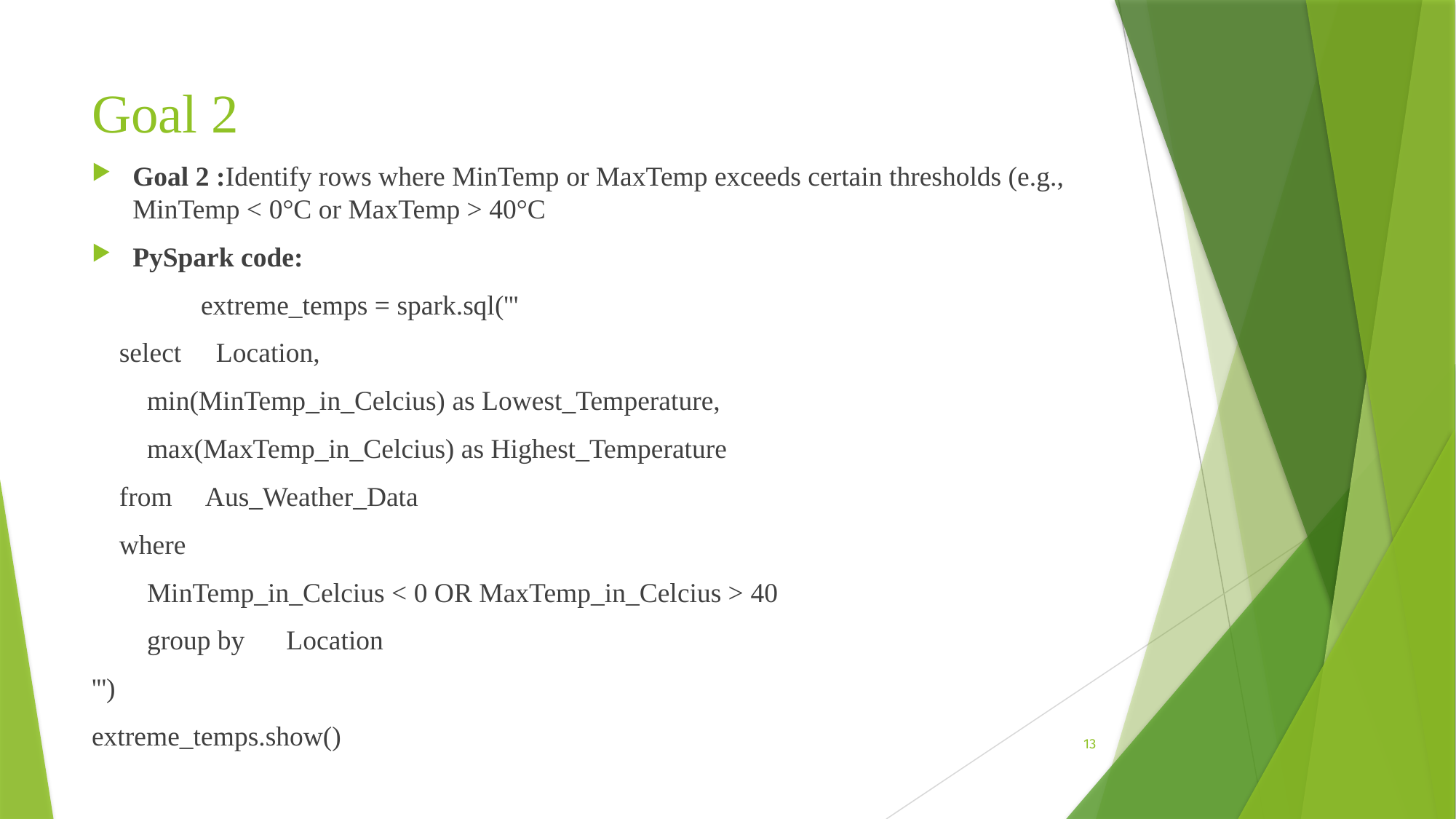

# Goal 2
Goal 2 :Identify rows where MinTemp or MaxTemp exceeds certain thresholds (e.g., MinTemp < 0°C or MaxTemp > 40°C
PySpark code:
	extreme_temps = spark.sql('''
    select     Location,
        min(MinTemp_in_Celcius) as Lowest_Temperature,
        max(MaxTemp_in_Celcius) as Highest_Temperature
    from     Aus_Weather_Data
    where
        MinTemp_in_Celcius < 0 OR MaxTemp_in_Celcius > 40
        group by      Location
''')
extreme_temps.show()

13